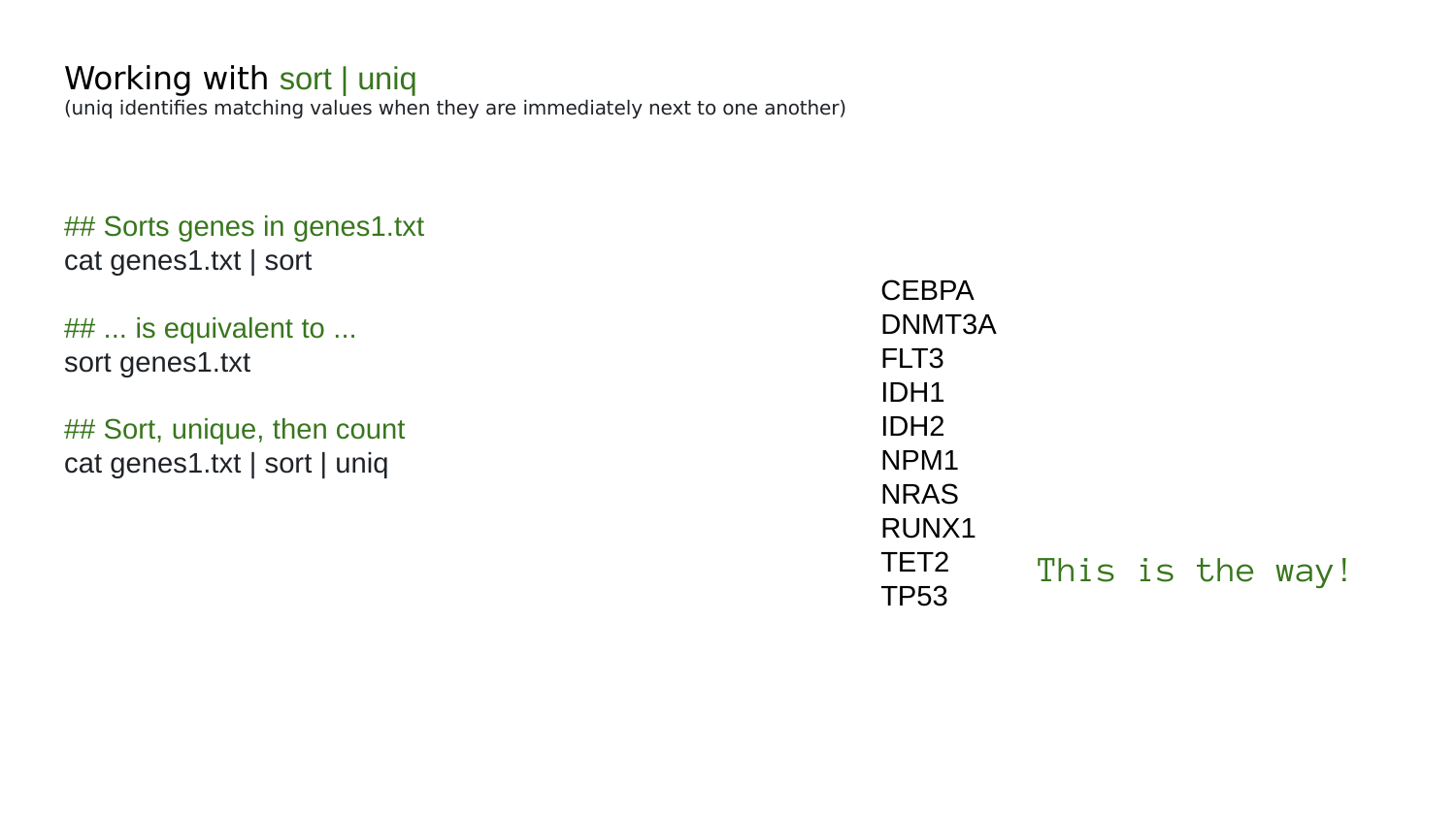

# Working with sort | uniq
(uniq identifies matching values when they are immediately next to one another)
## Sorts genes in genes1.txt
cat genes1.txt | sort

## ... is equivalent to ...
sort genes1.txt

## Sort, unique, then count
cat genes1.txt | sort | uniq

CEBPA
DNMT3A
FLT3
IDH1
IDH2
NPM1
NRAS
RUNX1
TET2
TP53

This is the way!